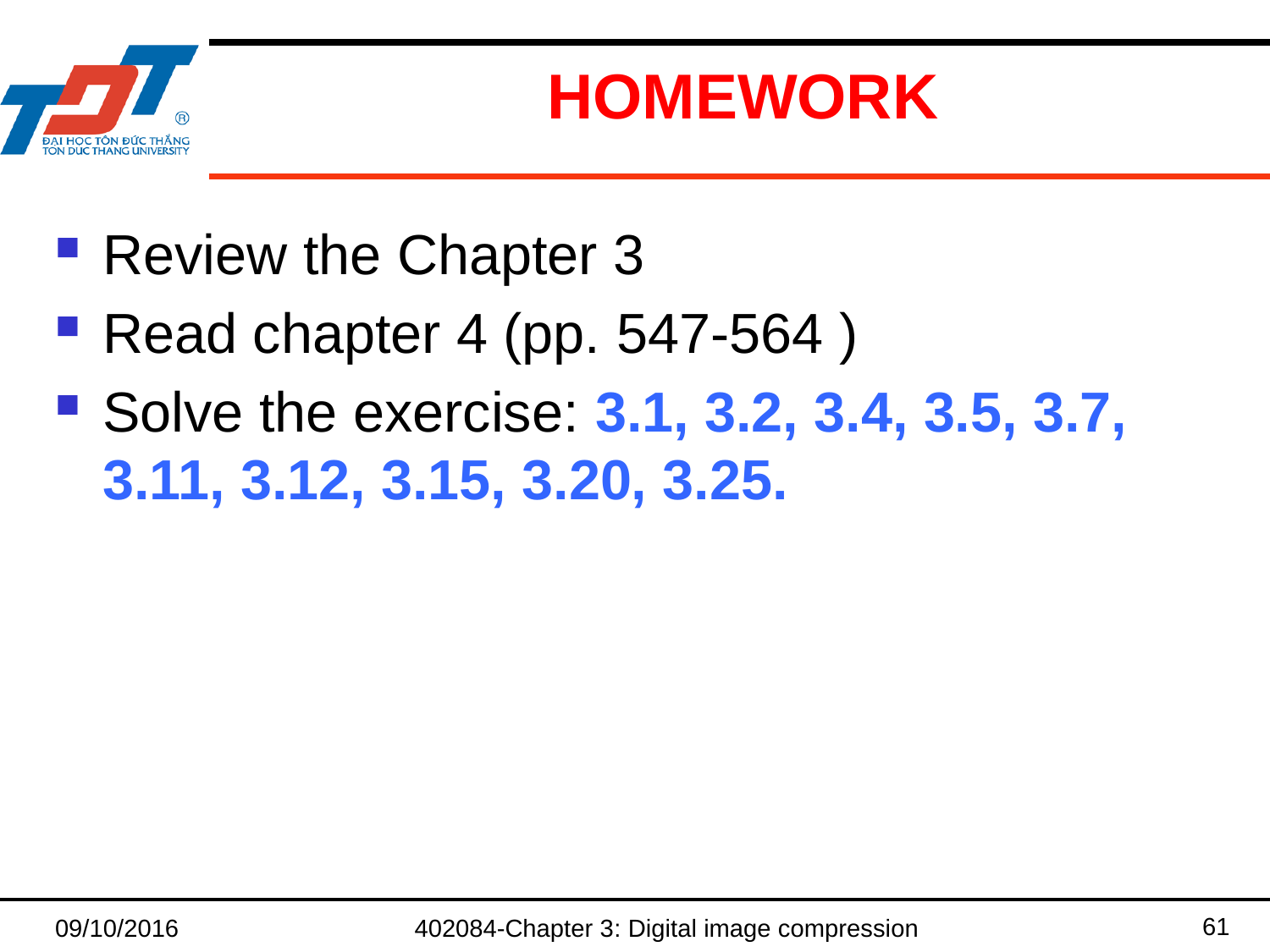

# HOMEWORK
Review the Chapter 3
Read chapter 4 (pp. 547-564 )
Solve the exercise: 3.1, 3.2, 3.4, 3.5, 3.7, 3.11, 3.12, 3.15, 3.20, 3.25.

61
09/10/2016
402084-Chapter 3: Digital image compression